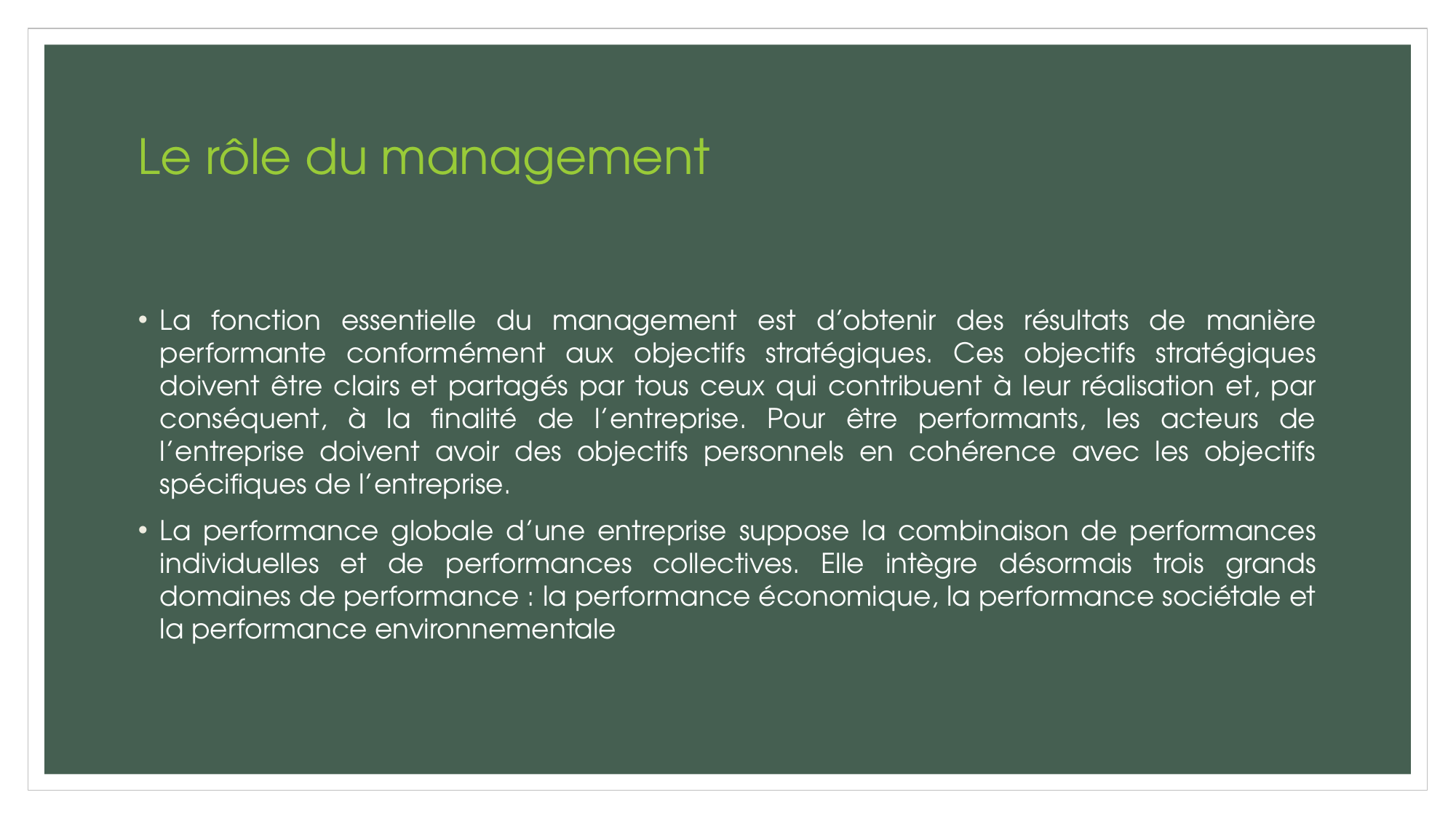

# Le rôle du management

La fonction essentielle du management est d’obtenir des résultats de manière performante conformément aux objectifs stratégiques. Ces objectifs stratégiques doivent être clairs et partagés par tous ceux qui contribuent à leur réalisation et, par conséquent, à la finalité de l’entreprise. Pour être performants, les acteurs de l’entreprise doivent avoir des objectifs personnels en cohérence avec les objectifs spécifiques de l’entreprise.
La performance globale d’une entreprise suppose la combinaison de performances individuelles et de performances collectives. Elle intègre désormais trois grands domaines de performance : la performance économique, la performance sociétale et la performance environnementale